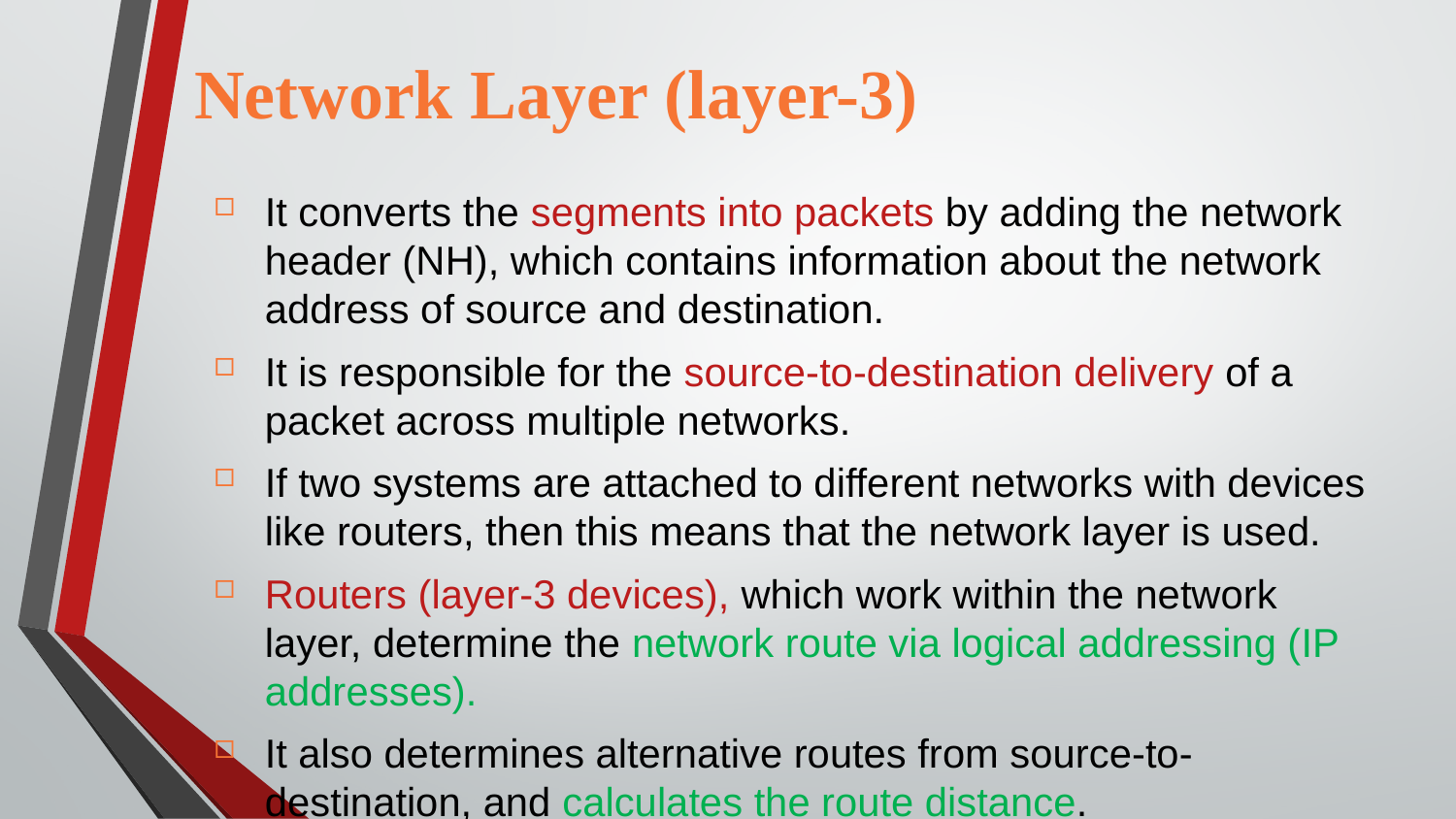

Network Layer (layer-3)
It converts the segments into packets by adding the network header (NH), which contains information about the network address of source and destination.
It is responsible for the source-to-destination delivery of a packet across multiple networks.
If two systems are attached to different networks with devices like routers, then this means that the network layer is used.
Routers (layer-3 devices), which work within the network layer, determine the network route via logical addressing (IP addresses).
It also determines alternative routes from source-to-destination, and calculates the route distance.